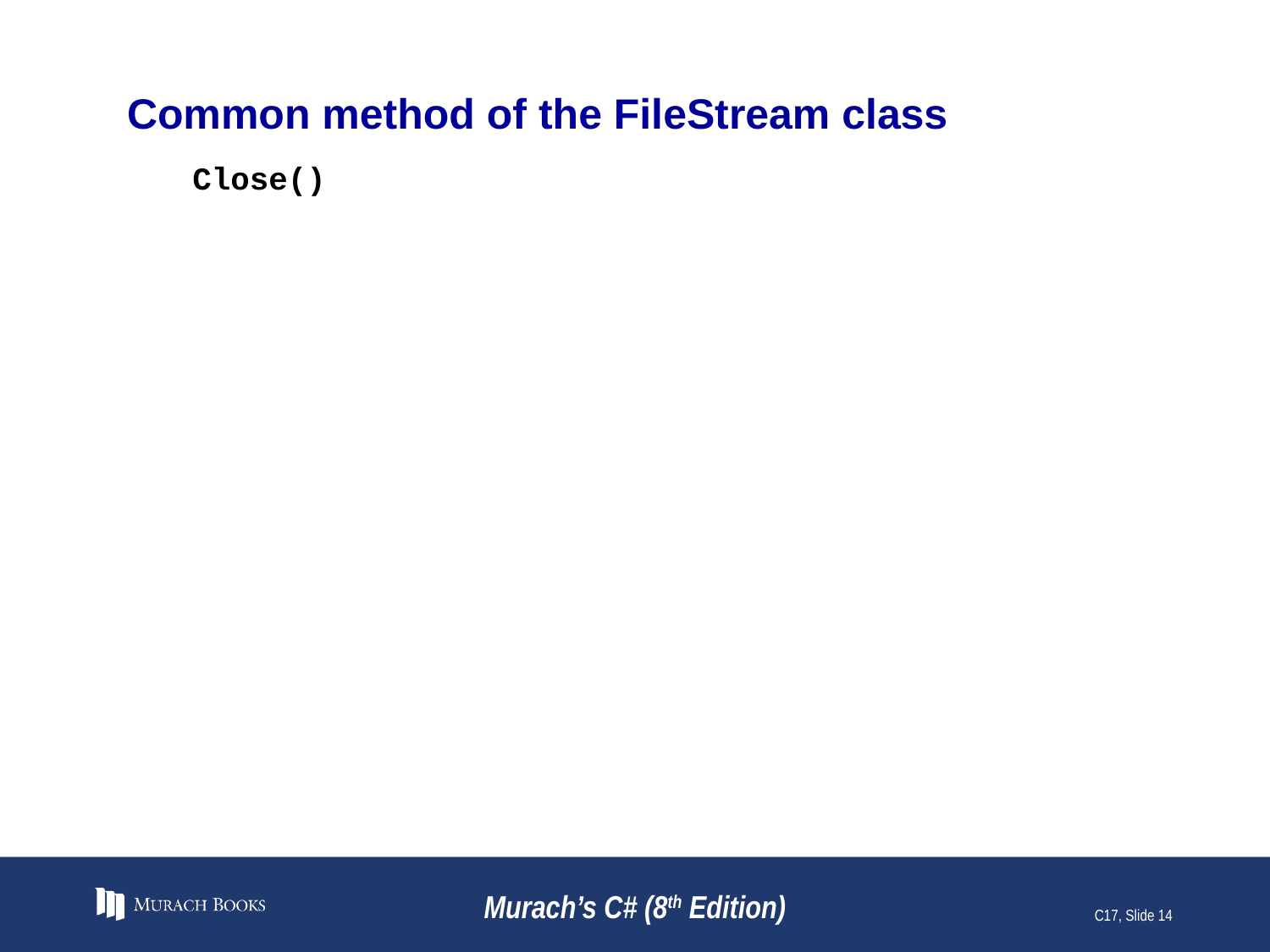

# Common method of the FileStream class
   Close()

Murach’s C# (8th Edition)

C17, Slide 14